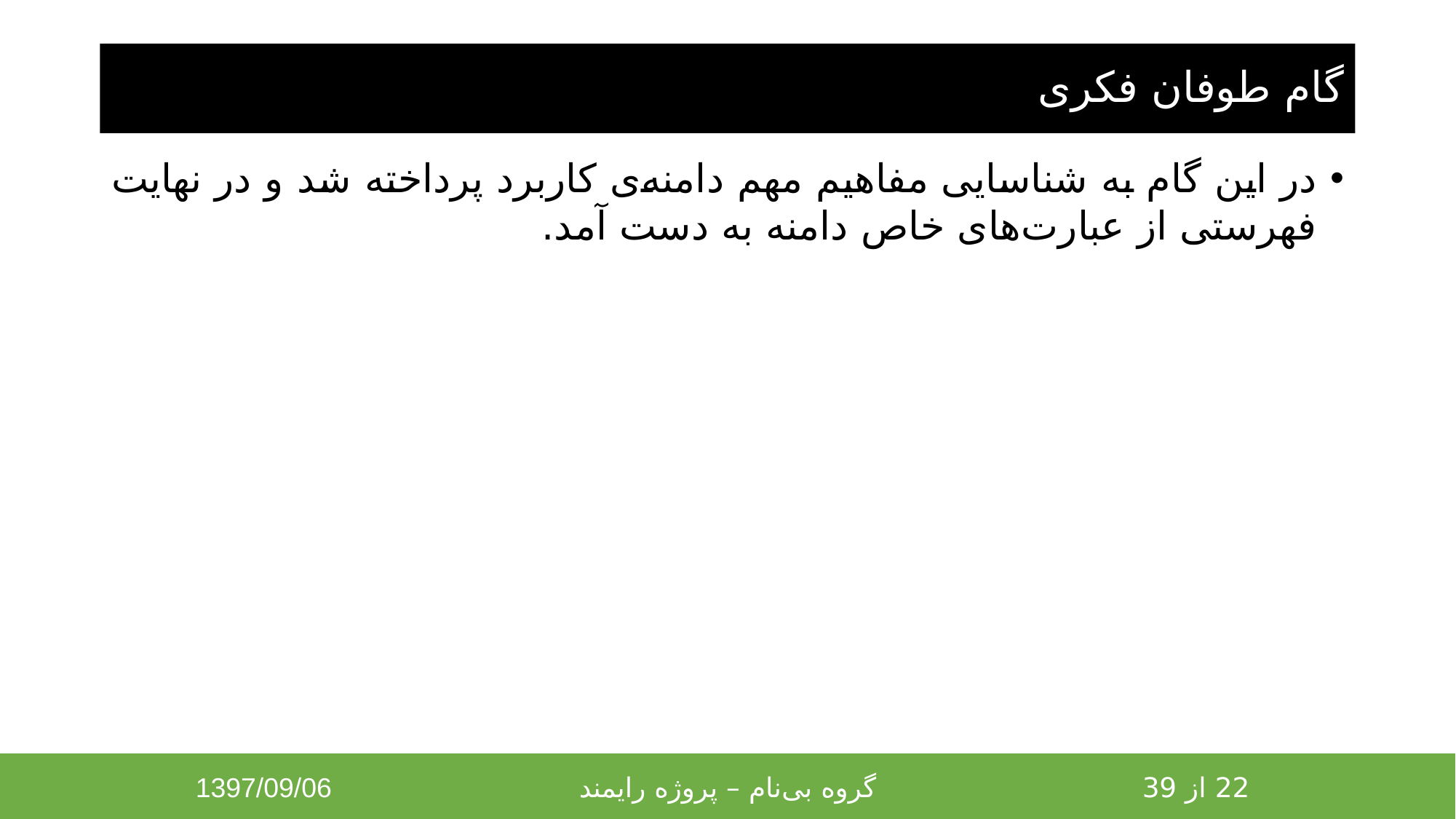

# گام طوفان فکری
در این گام به شناسایی مفاهیم مهم دامنه‌ی کاربرد پرداخته شد و در نهایت فهرستی از عبارت‌های خاص دامنه به دست آمد.